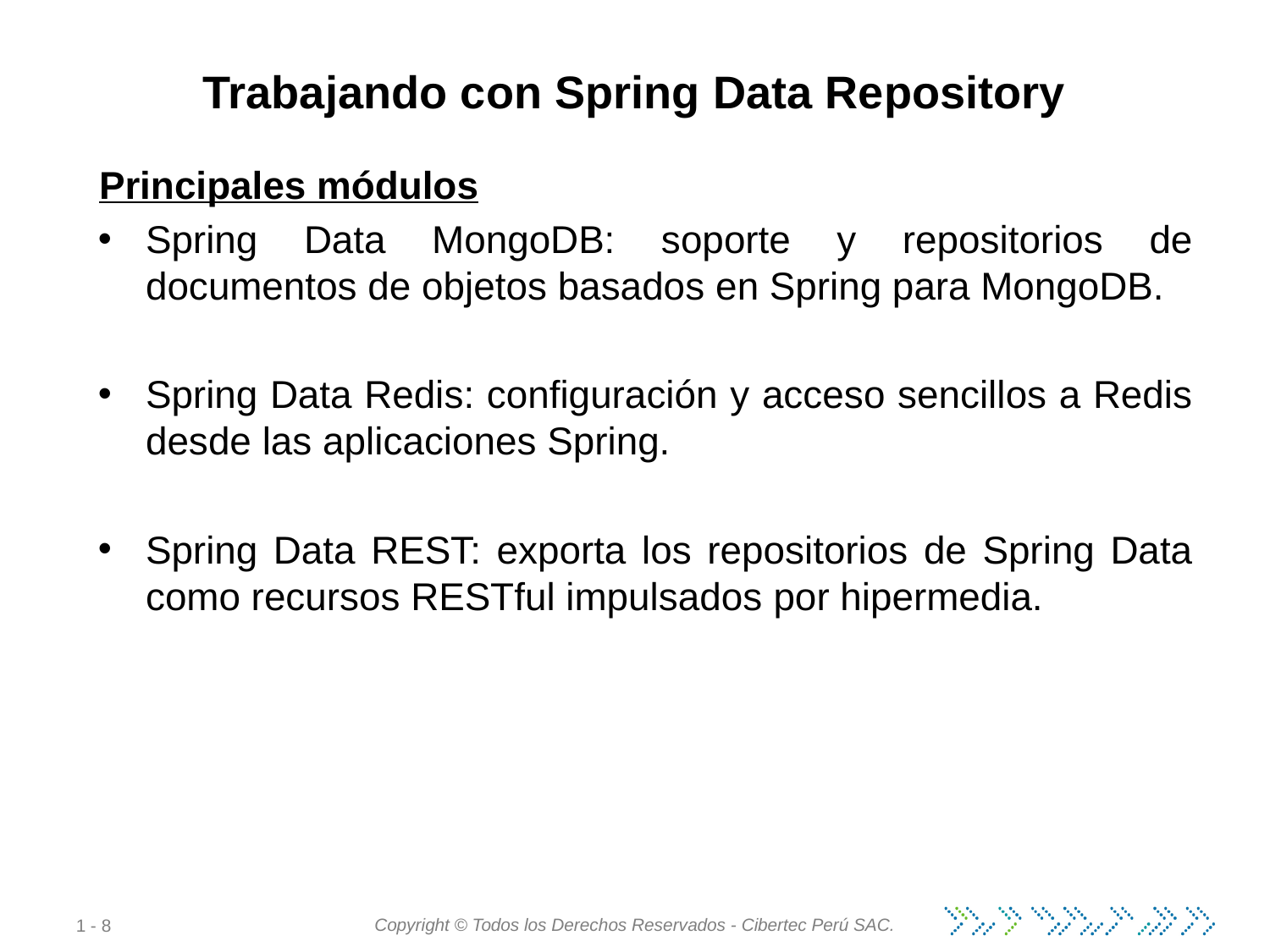

# Trabajando con Spring Data Repository
Principales módulos
Spring Data MongoDB: soporte y repositorios de documentos de objetos basados ​​en Spring para MongoDB.

Spring Data Redis: configuración y acceso sencillos a Redis desde las aplicaciones Spring.

Spring Data REST: exporta los repositorios de Spring Data como recursos RESTful impulsados ​​por hipermedia.